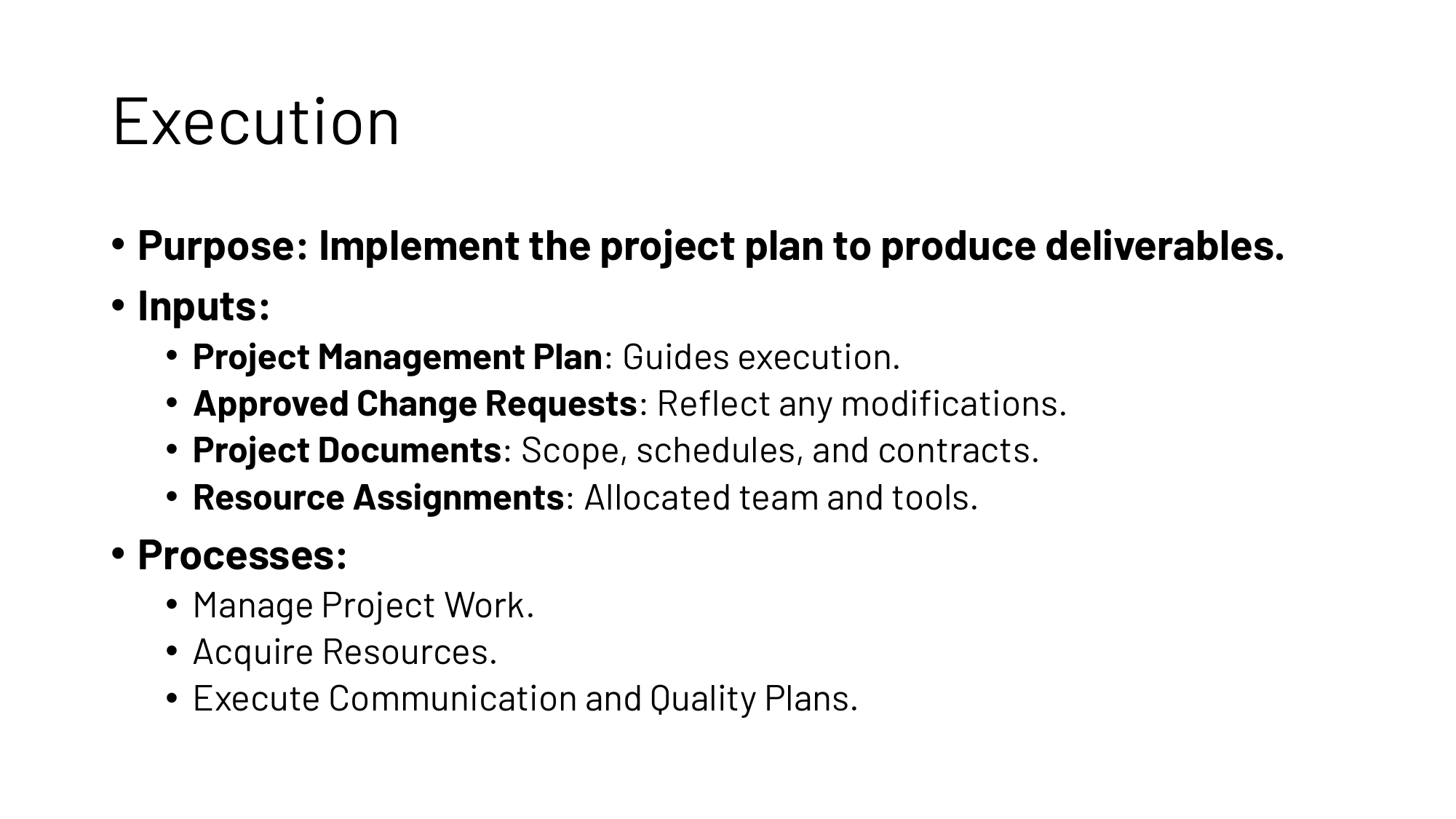

# Execution
Purpose: Implement the project plan to produce deliverables.
Inputs:
Project Management Plan: Guides execution.
Approved Change Requests: Reflect any modifications.
Project Documents: Scope, schedules, and contracts.
Resource Assignments: Allocated team and tools.
Processes:
Manage Project Work.
Acquire Resources.
Execute Communication and Quality Plans.